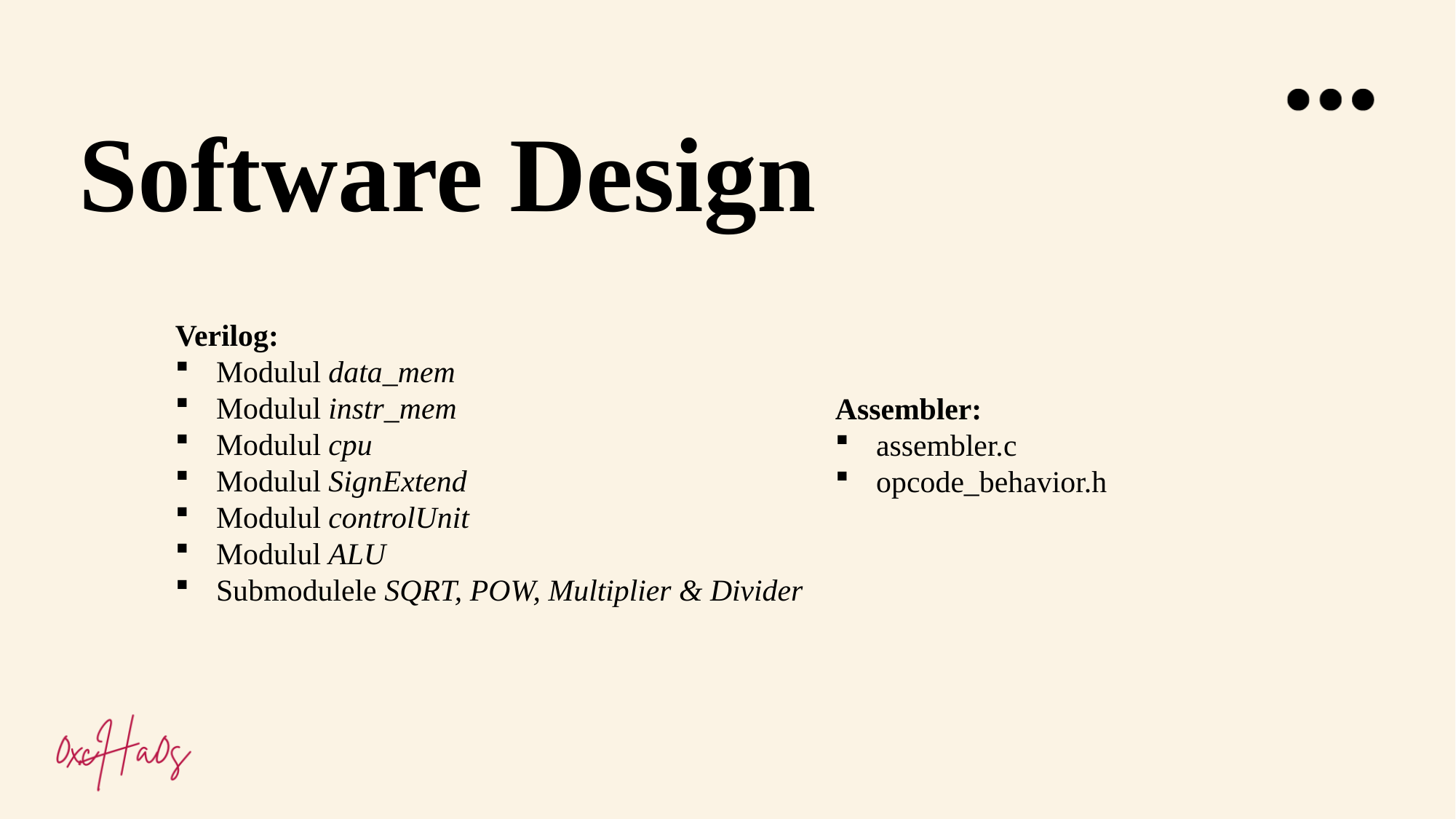

Software Design
Verilog:
Modulul data_mem
Modulul instr_mem
Modulul cpu
Modulul SignExtend
Modulul controlUnit
Modulul ALU
Submodulele SQRT, POW, Multiplier & Divider
Assembler:
assembler.c
opcode_behavior.h